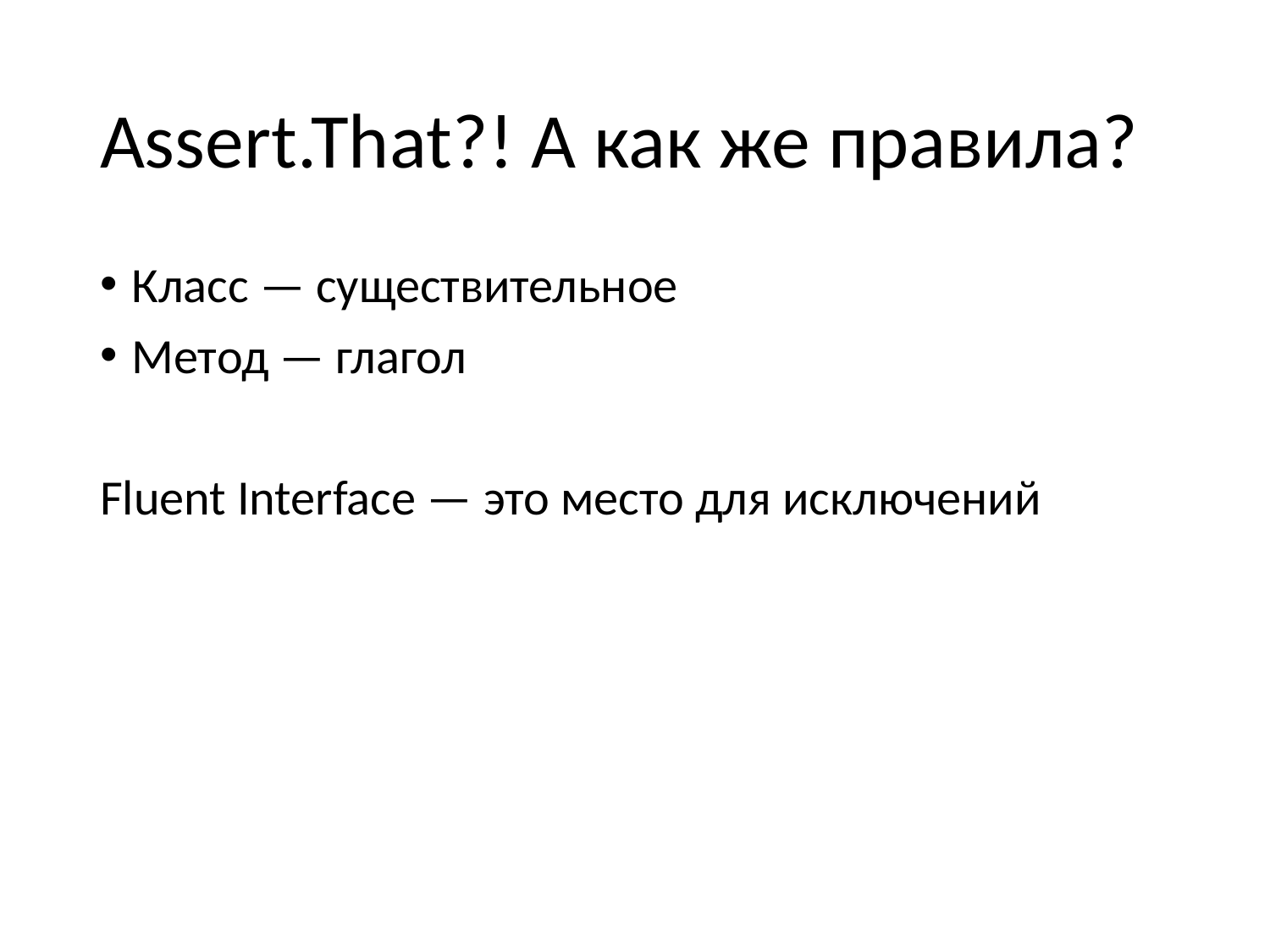

# Assert.That?! А как же правила?
Класс — существительное
Метод — глагол

Fluent Interface — это место для исключений